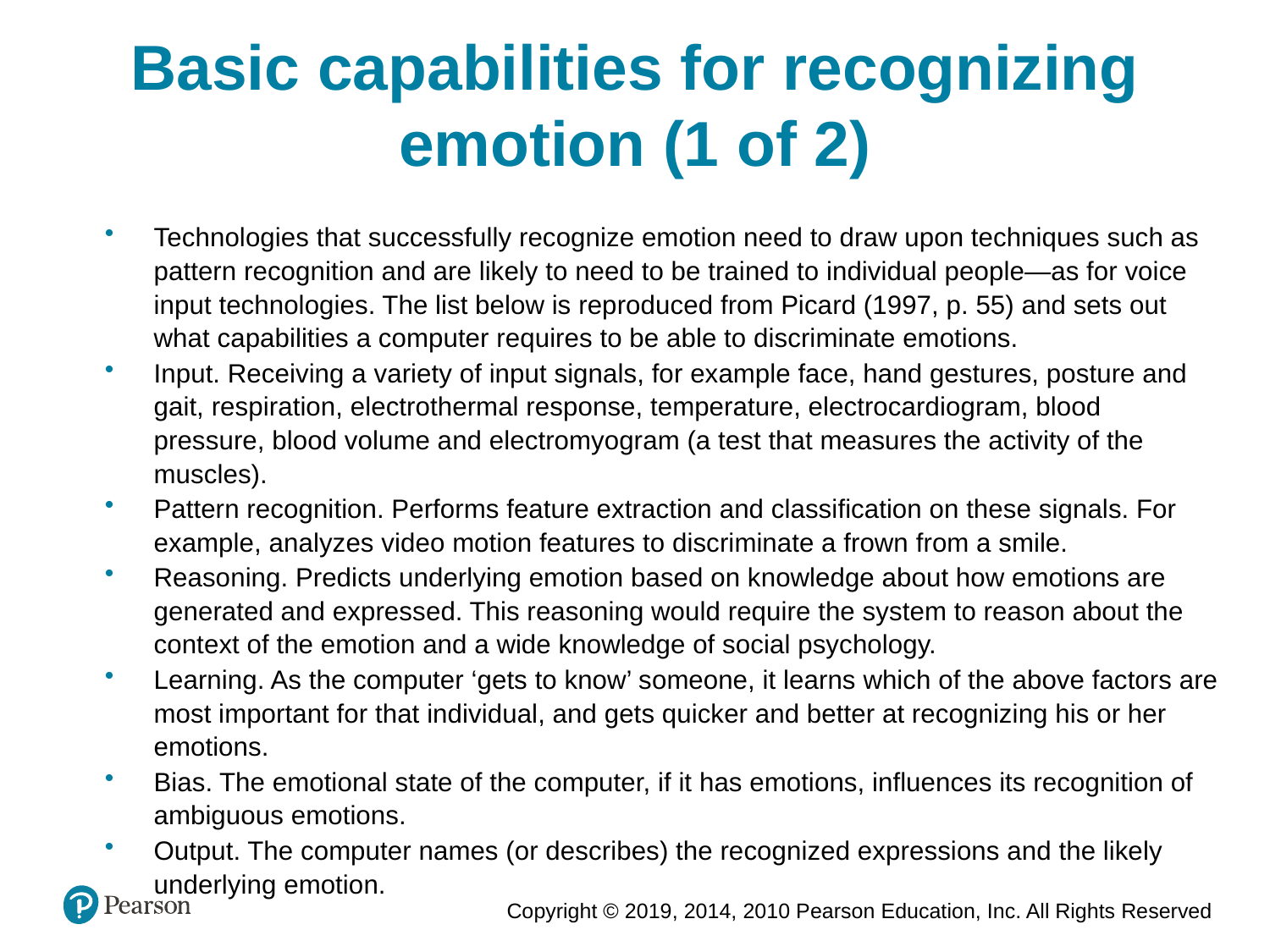

Basic capabilities for recognizing emotion (1 of 2)
Technologies that successfully recognize emotion need to draw upon techniques such as pattern recognition and are likely to need to be trained to individual people—as for voice input technologies. The list below is reproduced from Picard (1997, p. 55) and sets out what capabilities a computer requires to be able to discriminate emotions.
Input. Receiving a variety of input signals, for example face, hand gestures, posture and gait, respiration, electrothermal response, temperature, electrocardiogram, blood pressure, blood volume and electromyogram (a test that measures the activity of the muscles).
Pattern recognition. Performs feature extraction and classification on these signals. For example, analyzes video motion features to discriminate a frown from a smile.
Reasoning. Predicts underlying emotion based on knowledge about how emotions are generated and expressed. This reasoning would require the system to reason about the context of the emotion and a wide knowledge of social psychology.
Learning. As the computer ‘gets to know’ someone, it learns which of the above factors are most important for that individual, and gets quicker and better at recognizing his or her emotions.
Bias. The emotional state of the computer, if it has emotions, influences its recognition of ambiguous emotions.
Output. The computer names (or describes) the recognized expressions and the likely underlying emotion.